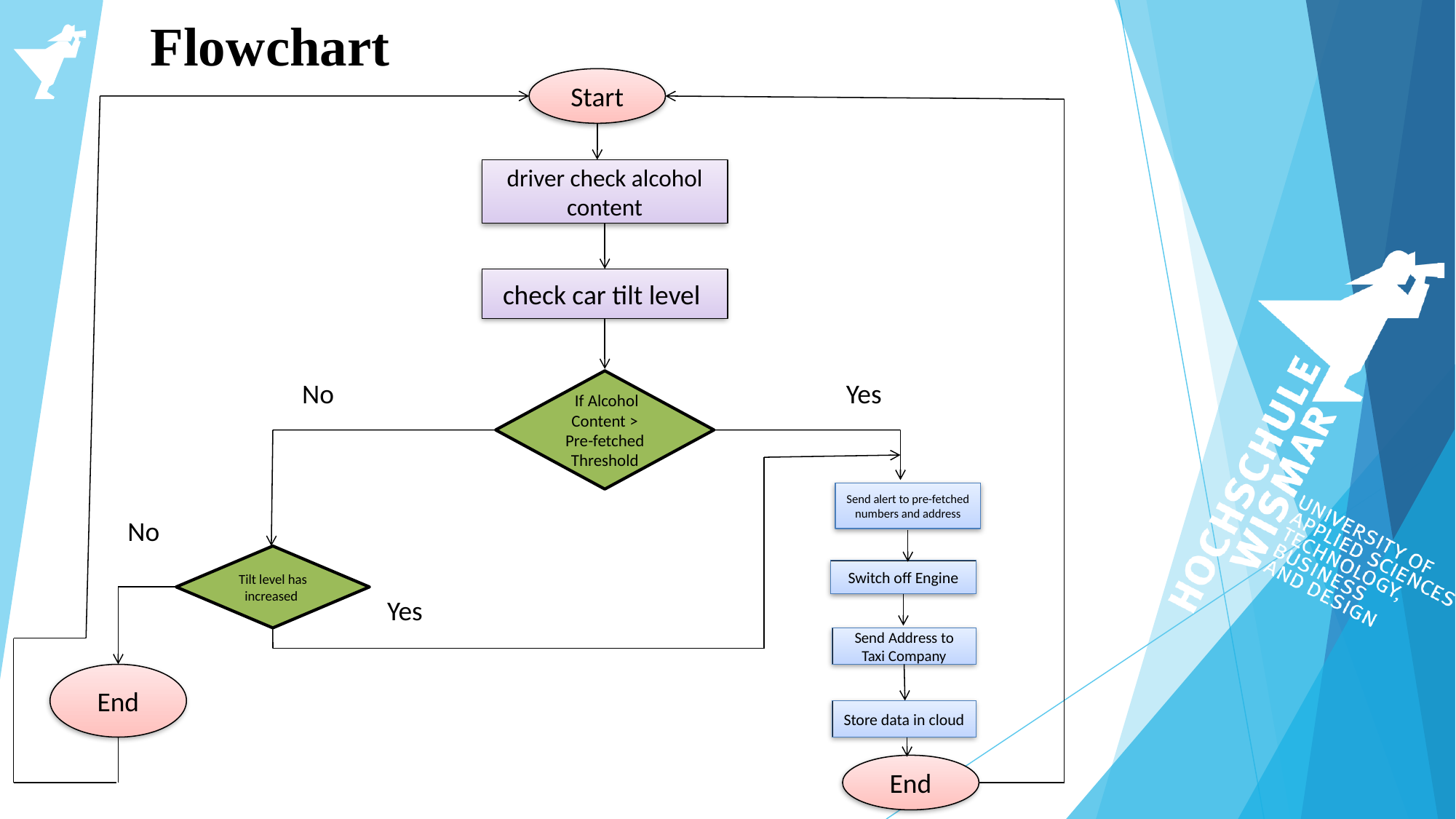

# Flowchart

Start
driver check alcohol content
check car tilt level
No
 If Alcohol Content > Pre-fetched Threshold
Yes
Send alert to pre-fetched numbers and address
No
Tilt level has increased
Switch off Engine
Yes
Send Address to Taxi Company
End
Store data in cloud
End